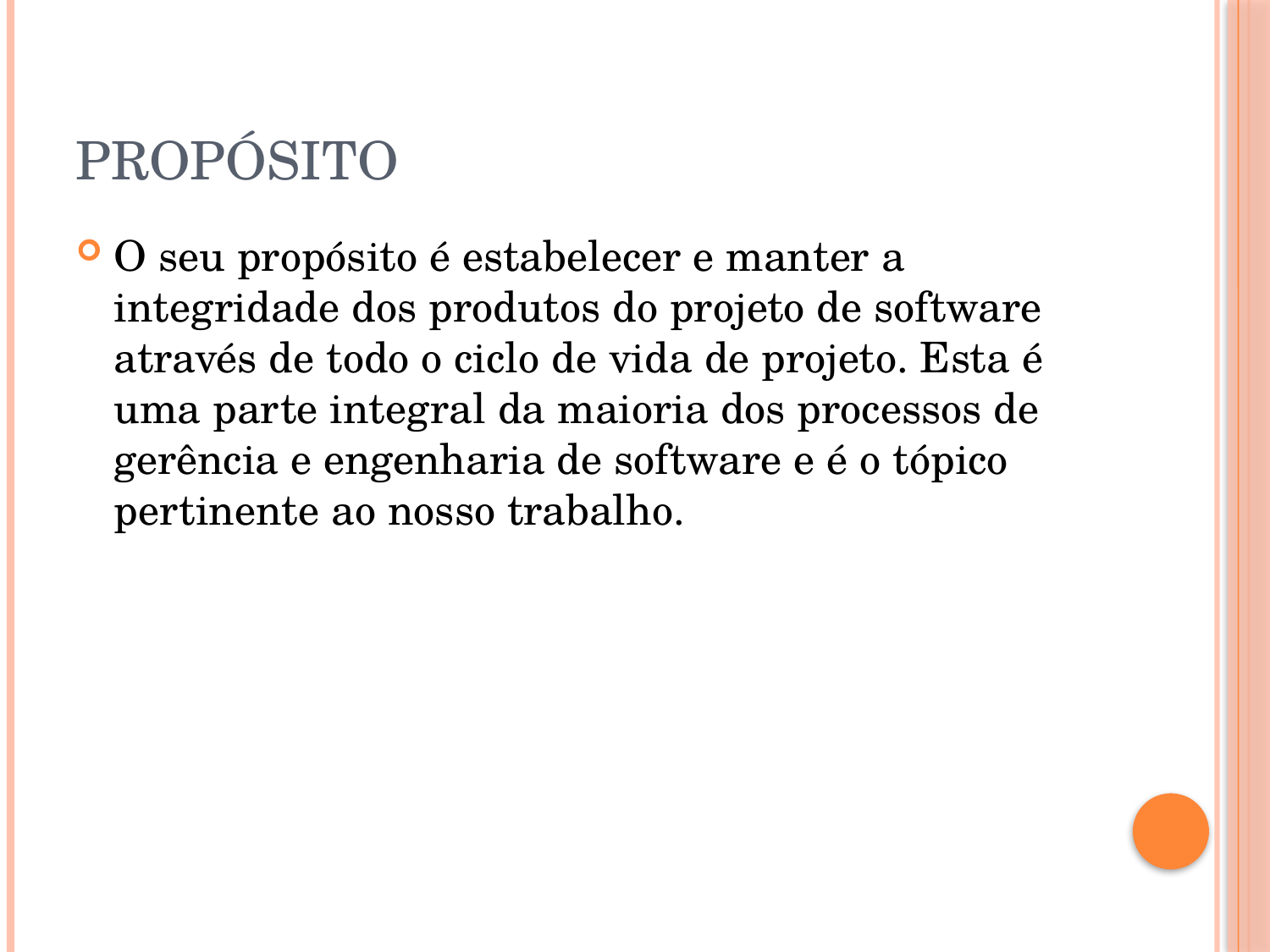

# Propósito
O seu propósito é estabelecer e manter a integridade dos produtos do projeto de software através de todo o ciclo de vida de projeto. Esta é uma parte integral da maioria dos processos de gerência e engenharia de software e é o tópico pertinente ao nosso trabalho.